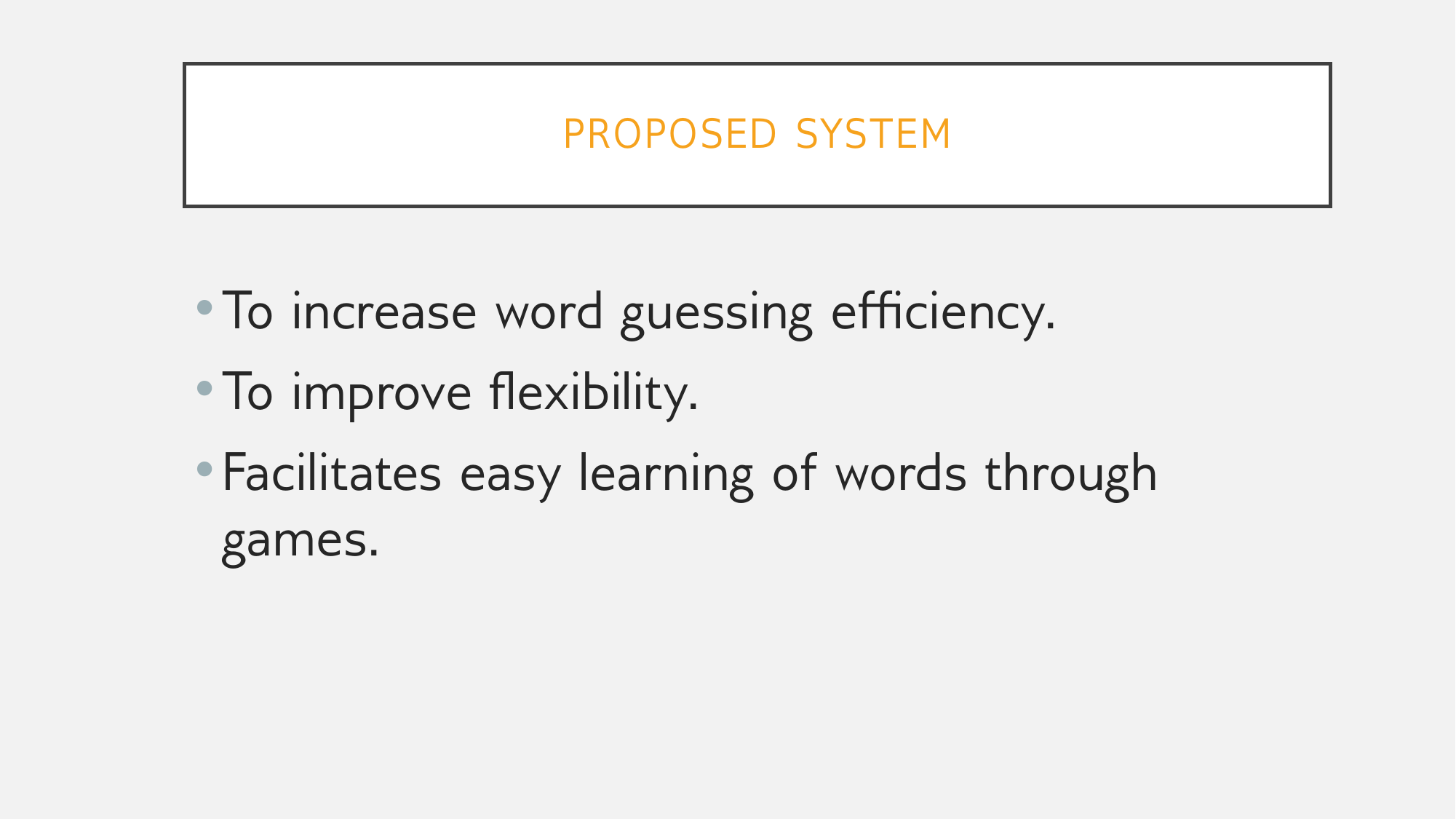

# Proposed system
To increase word guessing efficiency.
To improve flexibility.
Facilitates easy learning of words through games.